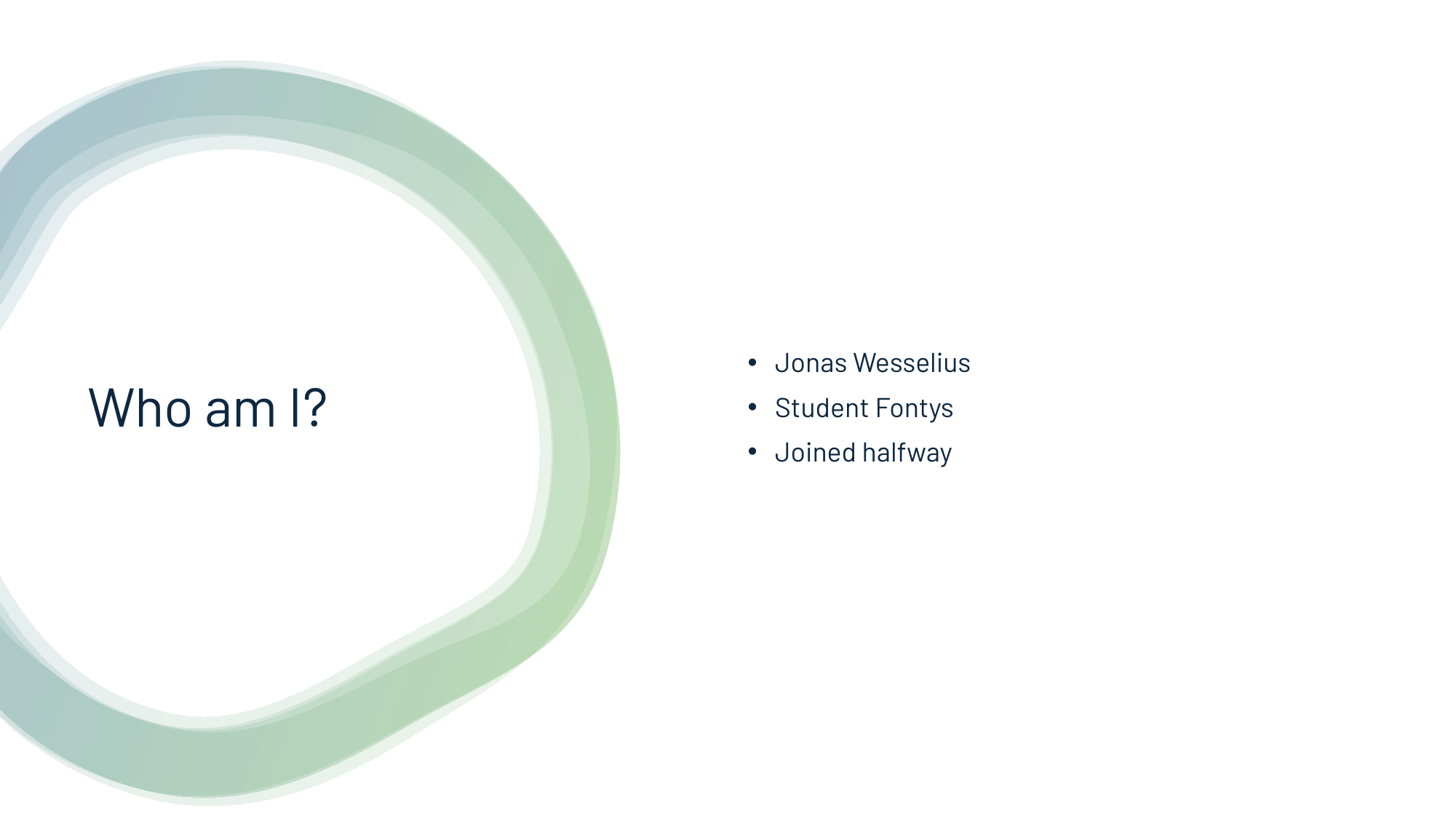

Jonas Wesselius
Student Fontys
Joined halfway
# Who am I?